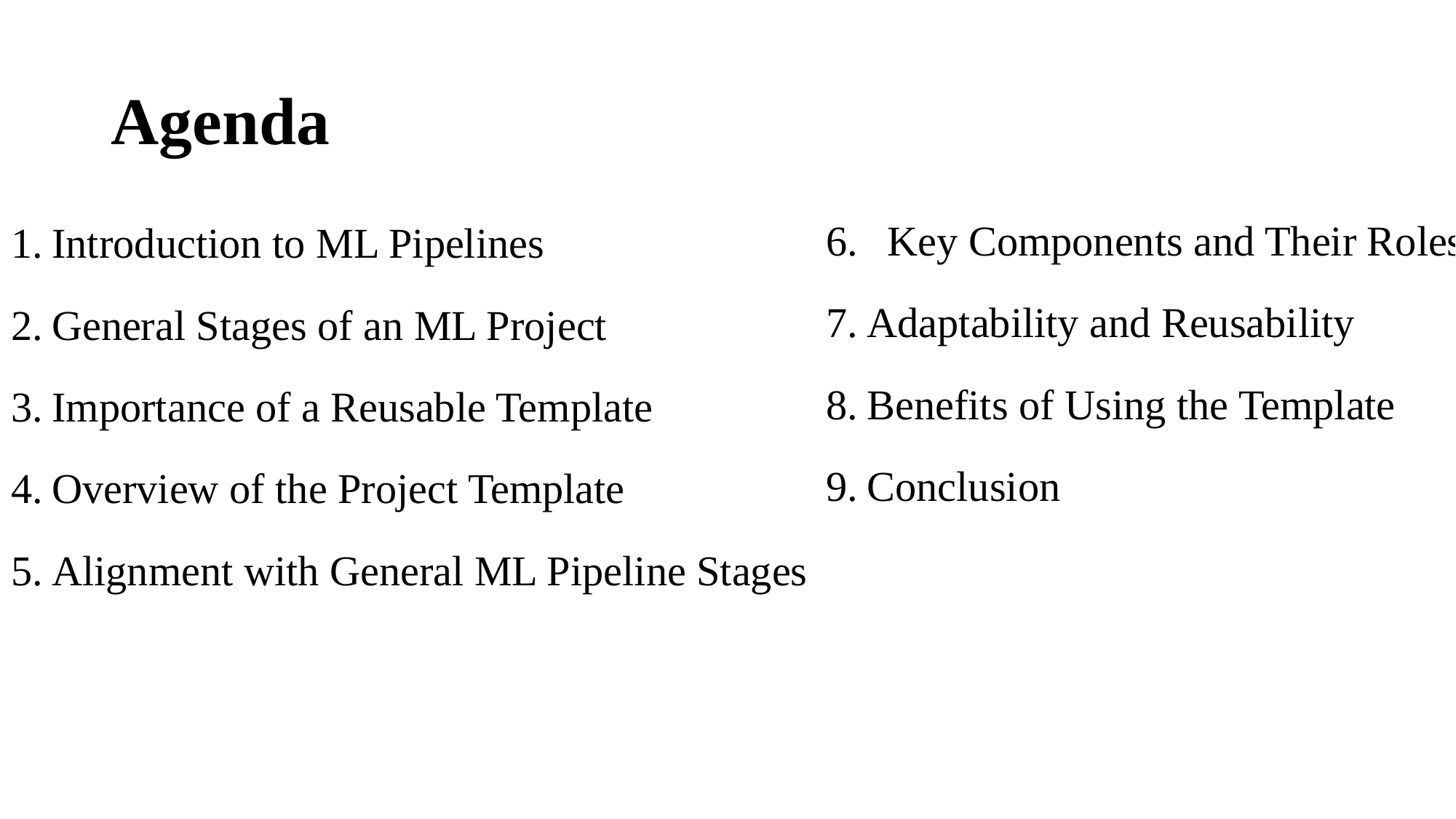

# Agenda
Key Components and Their Roles
Adaptability and Reusability
Benefits of Using the Template
Conclusion
Introduction to ML Pipelines
General Stages of an ML Project
Importance of a Reusable Template
Overview of the Project Template
Alignment with General ML Pipeline Stages